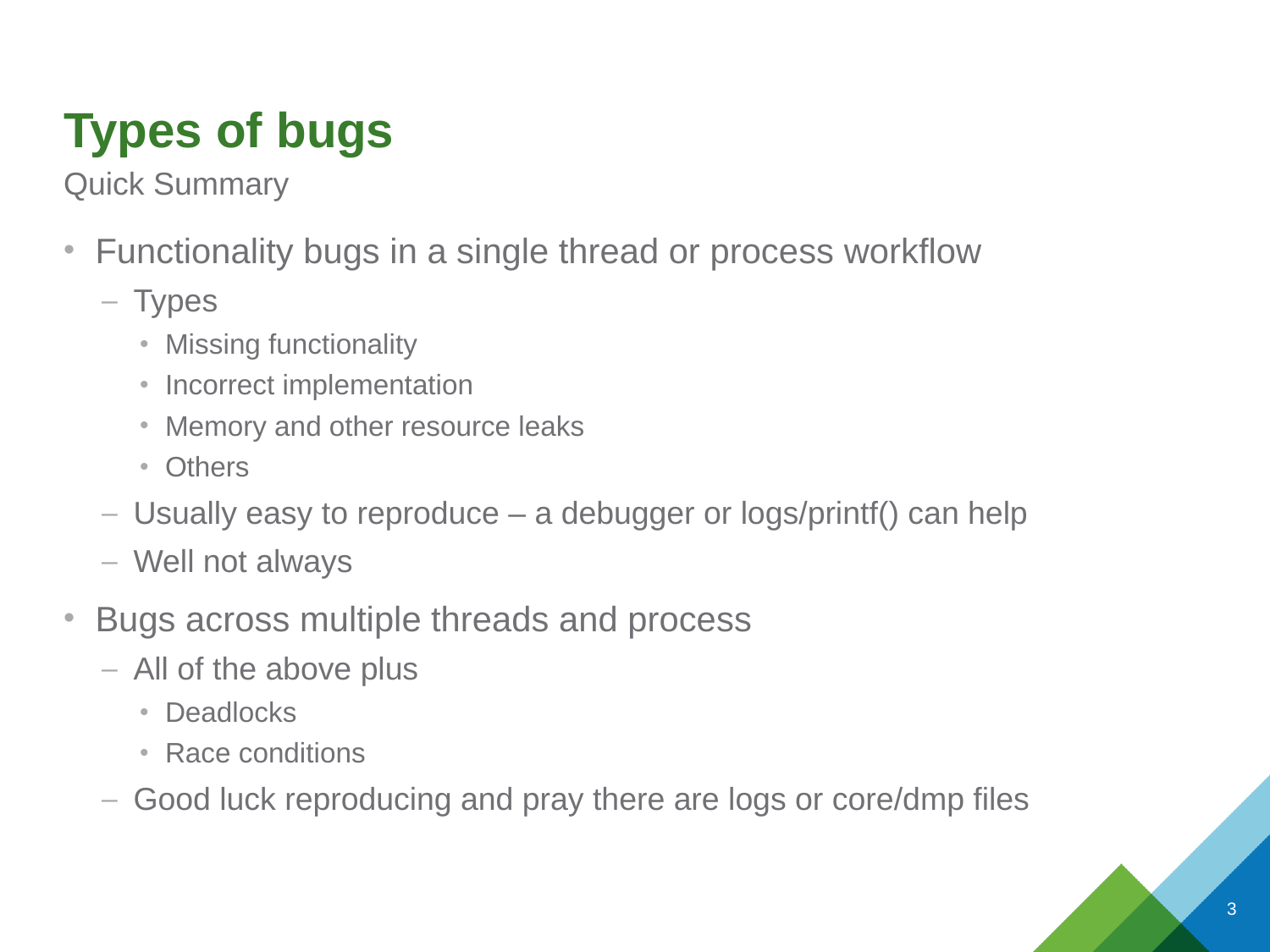

# Types of bugs
Quick Summary
Functionality bugs in a single thread or process workflow
Types
Missing functionality
Incorrect implementation
Memory and other resource leaks
Others
Usually easy to reproduce – a debugger or logs/printf() can help
Well not always
Bugs across multiple threads and process
All of the above plus
Deadlocks
Race conditions
Good luck reproducing and pray there are logs or core/dmp files

3